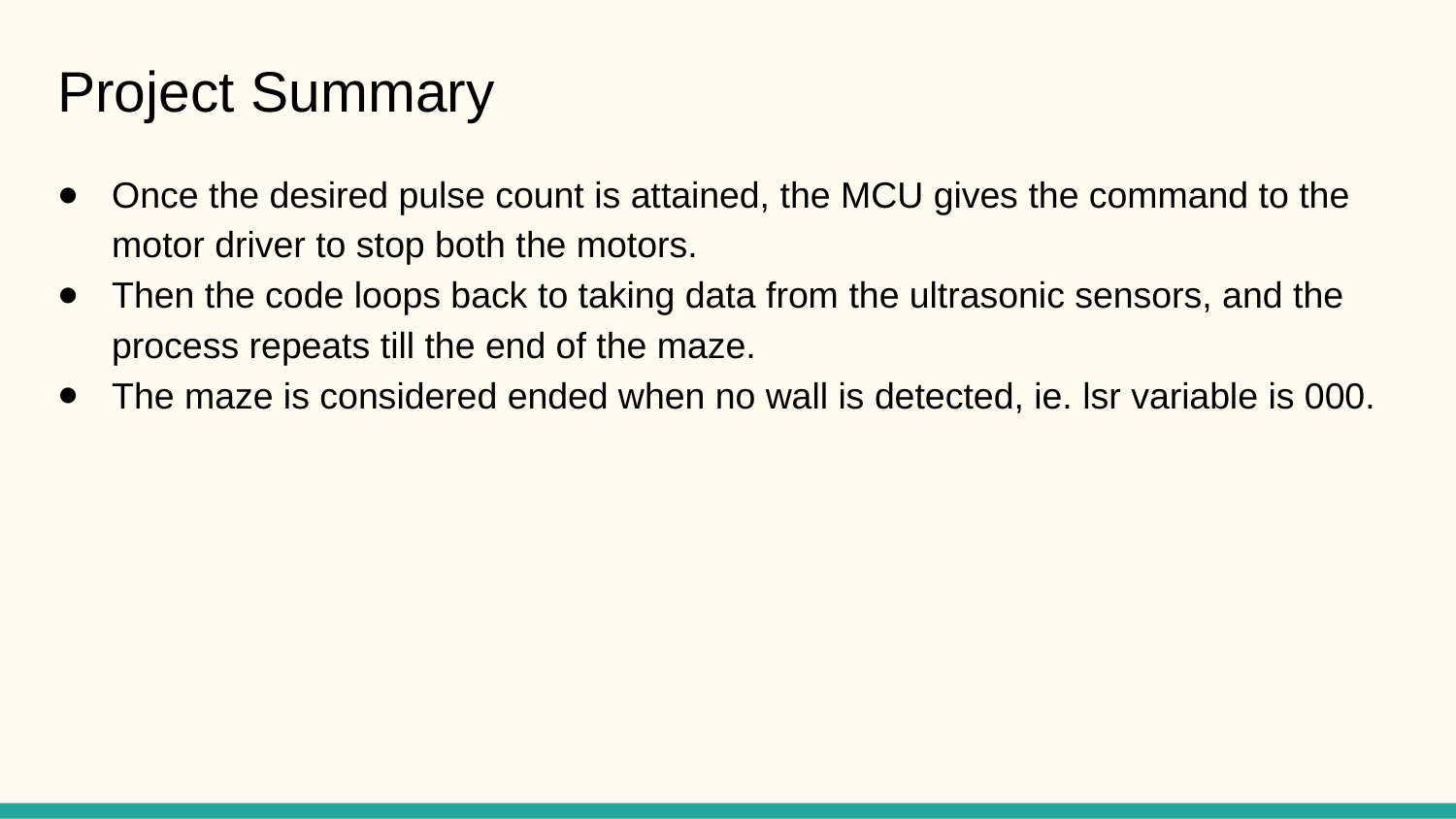

# Project Summary
Once the desired pulse count is attained, the MCU gives the command to the motor driver to stop both the motors.
Then the code loops back to taking data from the ultrasonic sensors, and the process repeats till the end of the maze.
The maze is considered ended when no wall is detected, ie. lsr variable is 000.